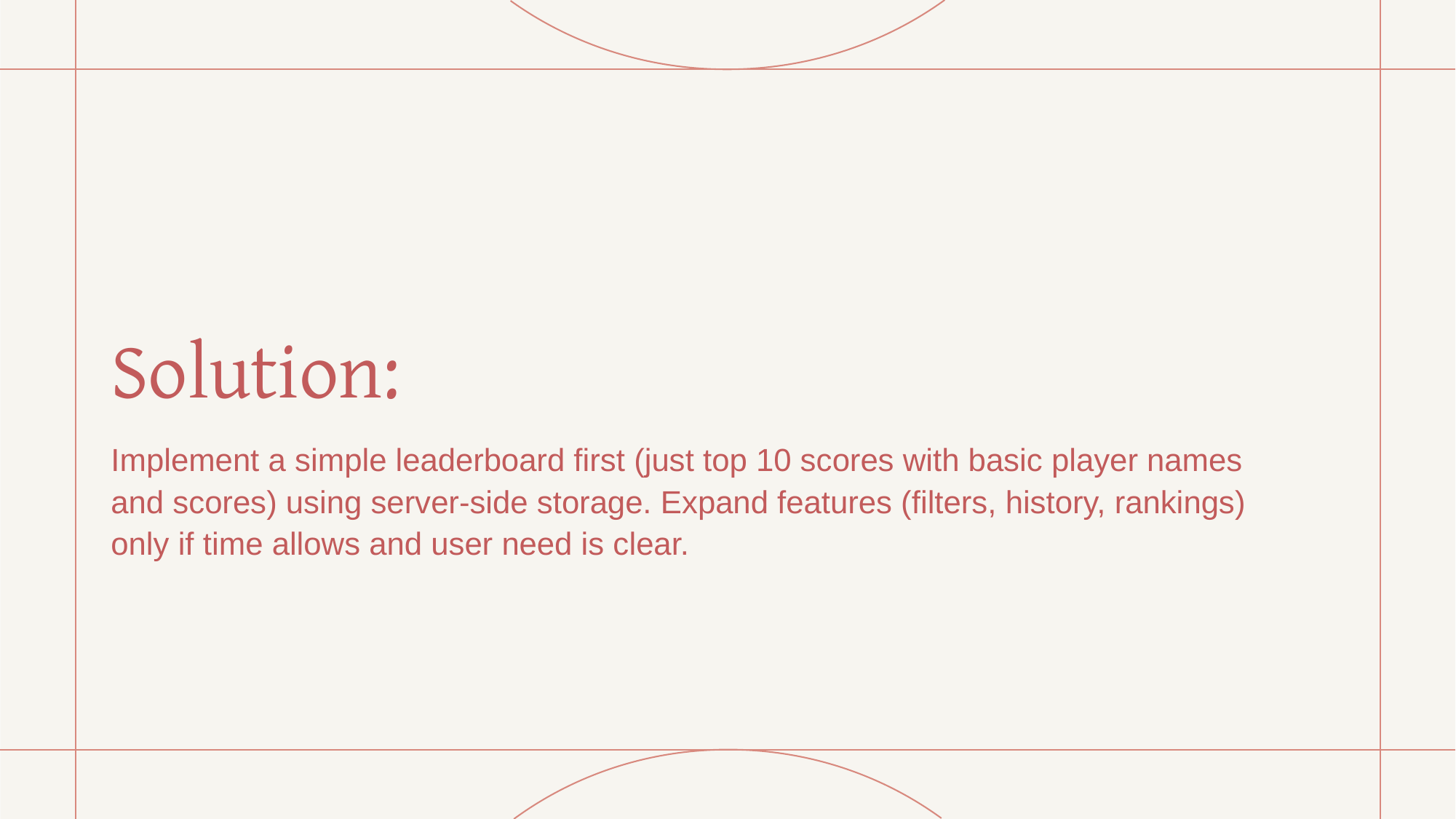

# Solution:
Implement a simple leaderboard first (just top 10 scores with basic player names and scores) using server-side storage. Expand features (filters, history, rankings) only if time allows and user need is clear.